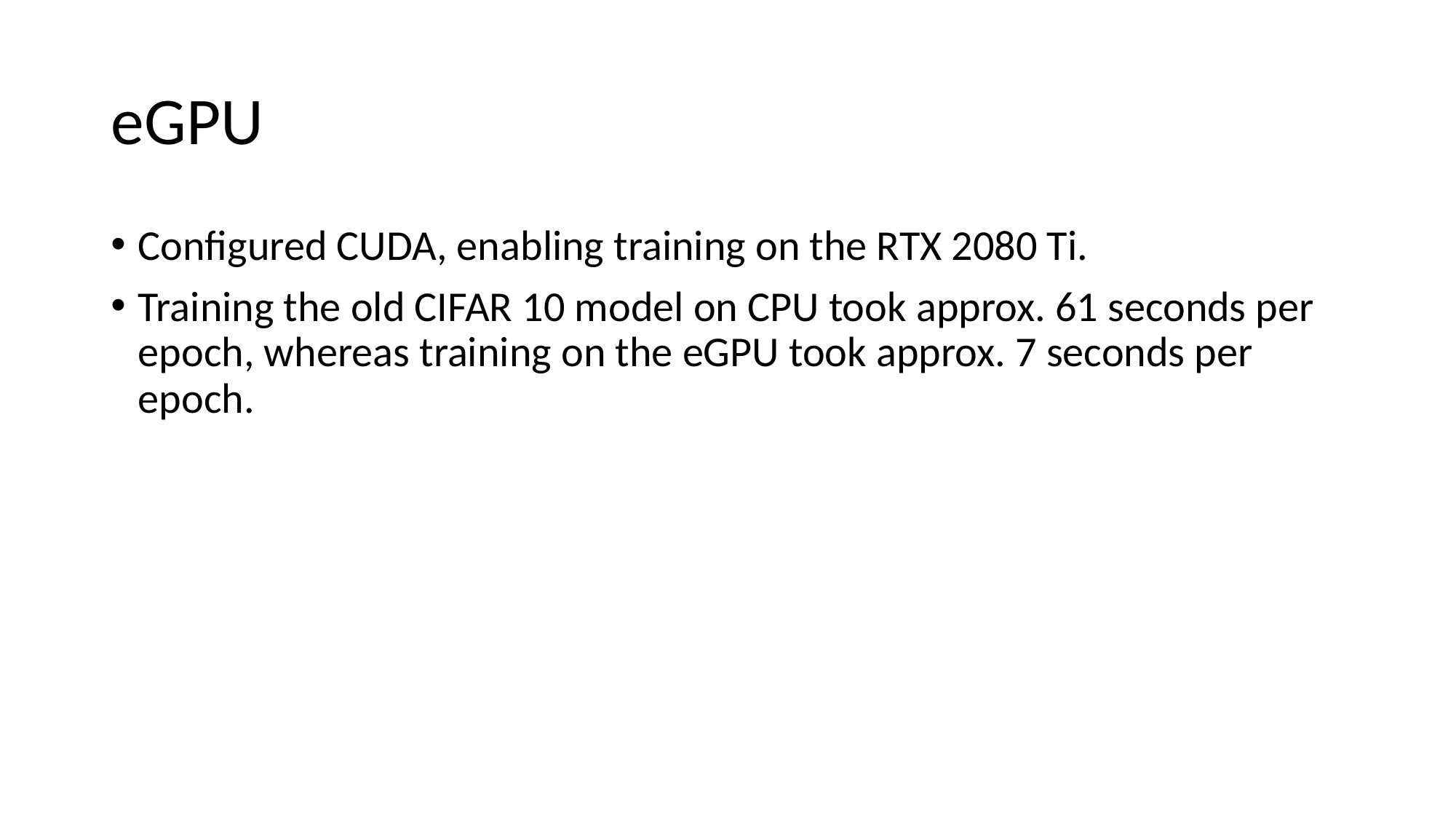

# eGPU
Configured CUDA, enabling training on the RTX 2080 Ti.
Training the old CIFAR 10 model on CPU took approx. 61 seconds per epoch, whereas training on the eGPU took approx. 7 seconds per epoch.